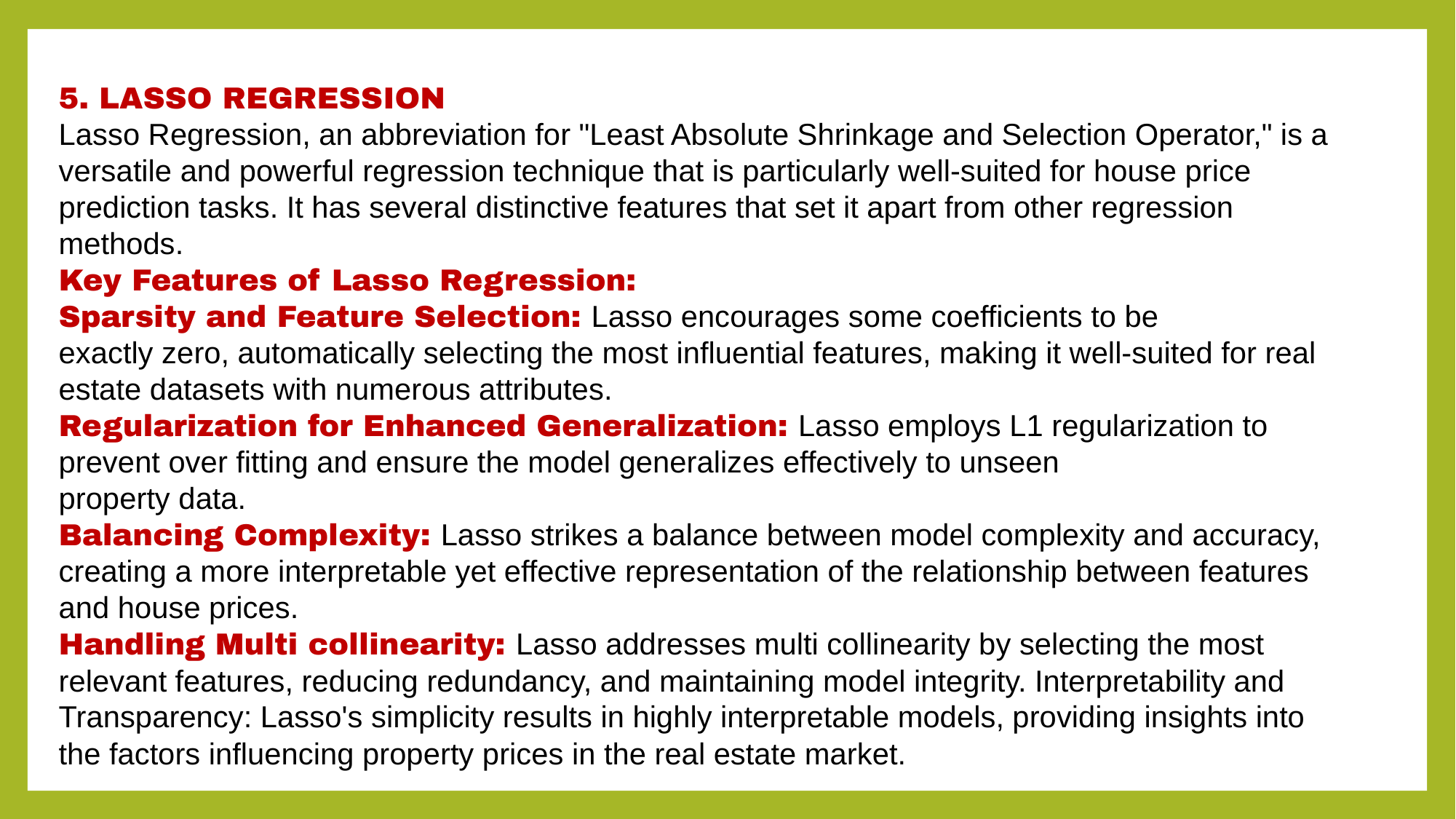

5. LASSO REGRESSION
Lasso Regression, an abbreviation for "Least Absolute Shrinkage and Selection Operator," is a versatile and powerful regression technique that is particularly well-suited for house price prediction tasks. It has several distinctive features that set it apart from other regression methods.
Key Features of Lasso Regression:
Sparsity and Feature Selection: Lasso encourages some coefficients to be
exactly zero, automatically selecting the most influential features, making it well-suited for real estate datasets with numerous attributes.
Regularization for Enhanced Generalization: Lasso employs L1 regularization to
prevent over fitting and ensure the model generalizes effectively to unseen
property data.
Balancing Complexity: Lasso strikes a balance between model complexity and accuracy, creating a more interpretable yet effective representation of the relationship between features and house prices.
Handling Multi collinearity: Lasso addresses multi collinearity by selecting the most relevant features, reducing redundancy, and maintaining model integrity. Interpretability and Transparency: Lasso's simplicity results in highly interpretable models, providing insights into the factors influencing property prices in the real estate market.